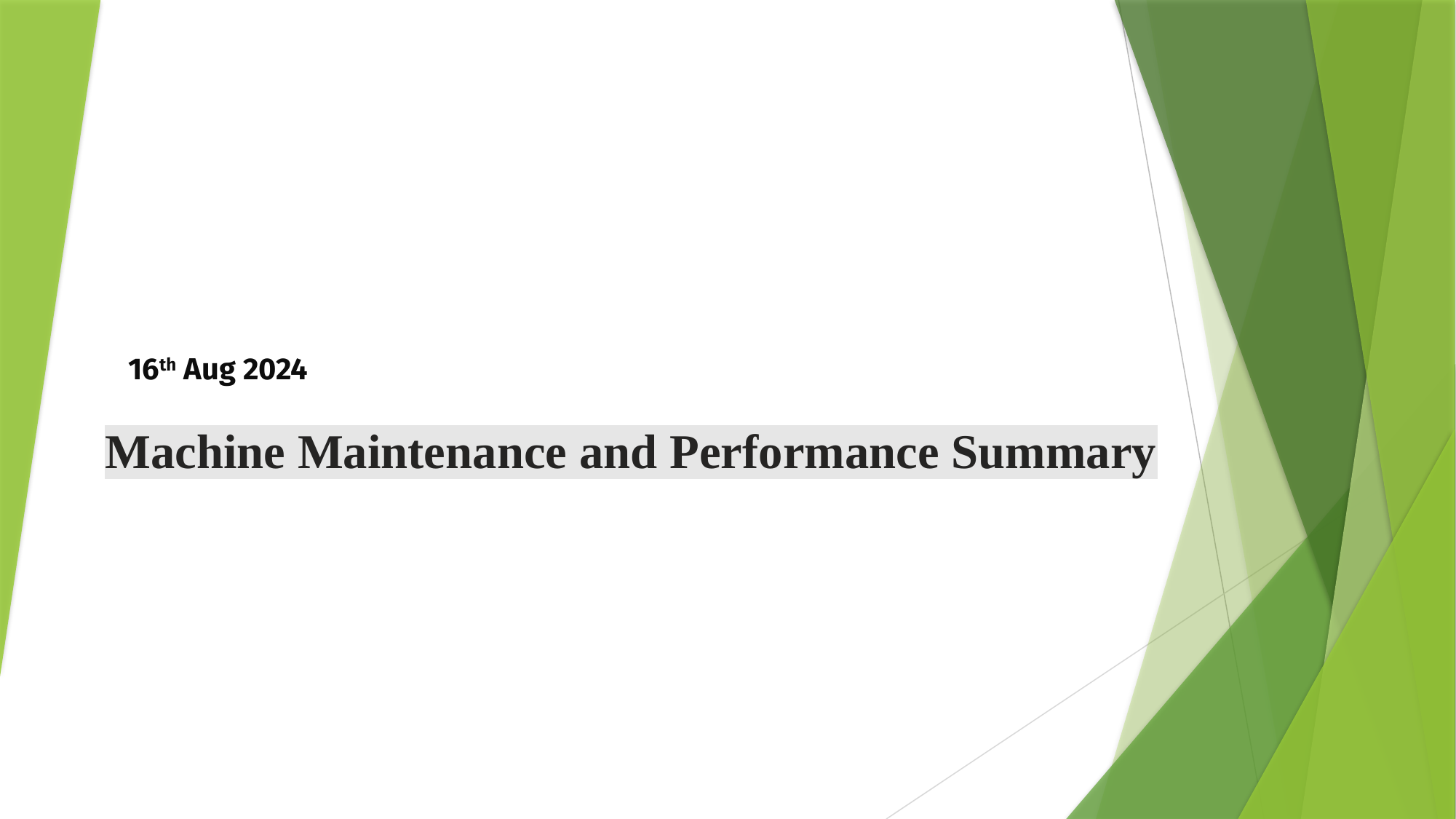

# Machine Maintenance and Performance Summary
16th Aug 2024